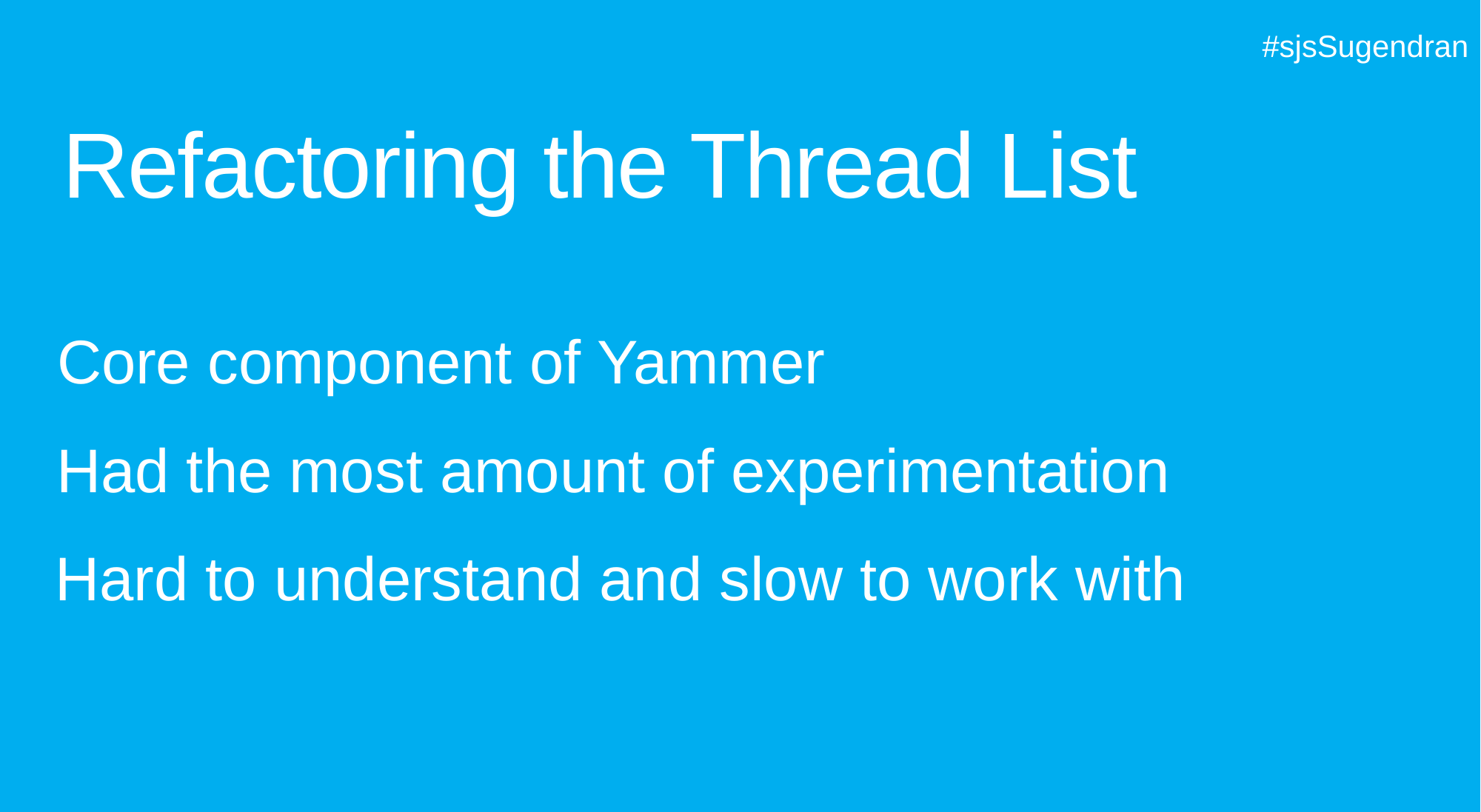

#sjsSugendran
Refactoring the Thread List
Core component of Yammer
Had the most amount of experimentation
Hard to understand and slow to work with